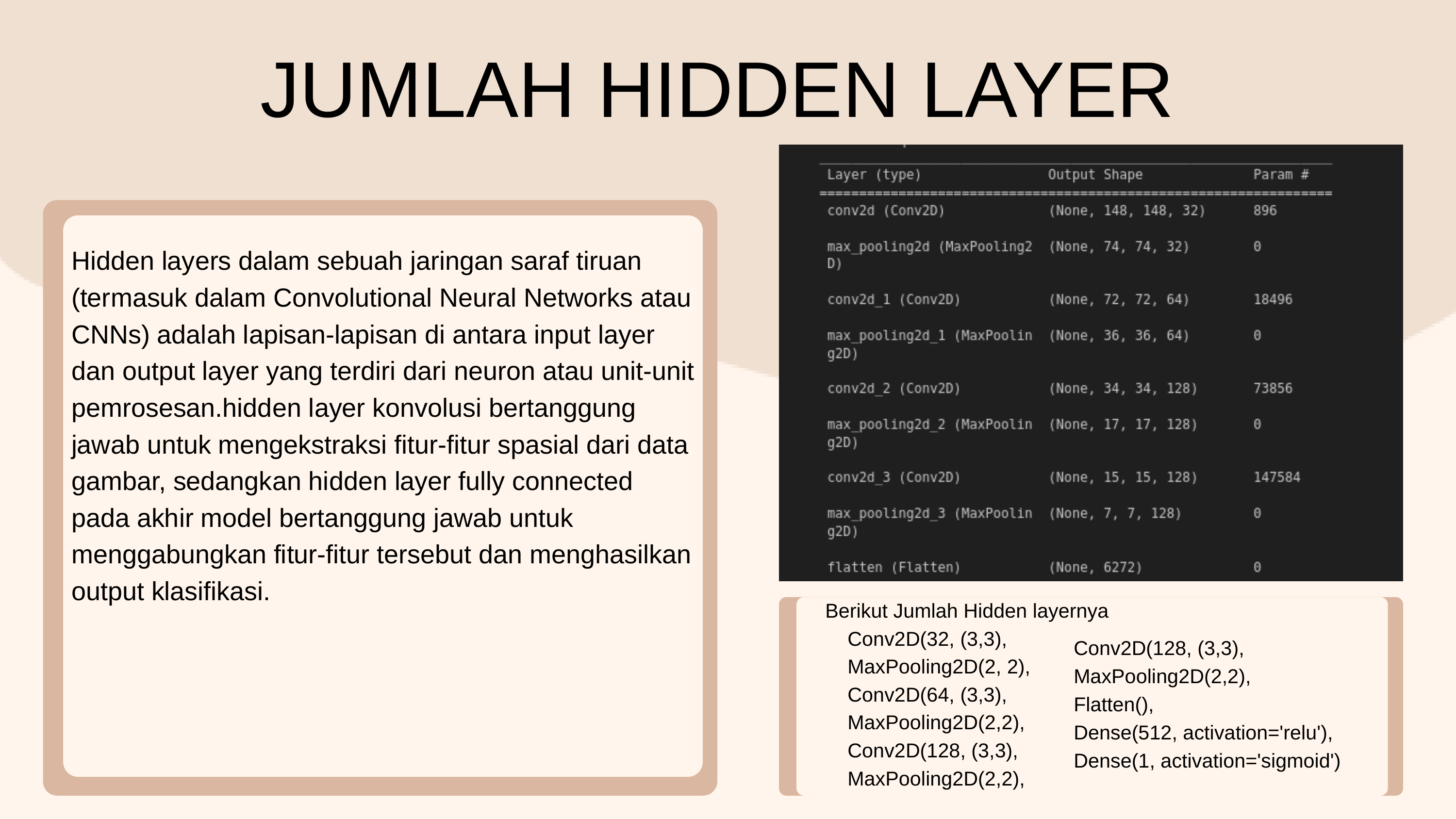

JUMLAH HIDDEN LAYER

Hidden layers dalam sebuah jaringan saraf tiruan (termasuk dalam Convolutional Neural Networks atau CNNs) adalah lapisan-lapisan di antara input layer dan output layer yang terdiri dari neuron atau unit-unit pemrosesan.hidden layer konvolusi bertanggung jawab untuk mengekstraksi fitur-fitur spasial dari data gambar, sedangkan hidden layer fully connected pada akhir model bertanggung jawab untuk menggabungkan fitur-fitur tersebut dan menghasilkan output klasifikasi.
Berikut Jumlah Hidden layernya
    Conv2D(32, (3,3),
    MaxPooling2D(2, 2),
    Conv2D(64, (3,3),
    MaxPooling2D(2,2),
    Conv2D(128, (3,3),
    MaxPooling2D(2,2),

 Conv2D(128, (3,3),
 MaxPooling2D(2,2),
 Flatten(),
 Dense(512, activation='relu'),
 Dense(1, activation='sigmoid')